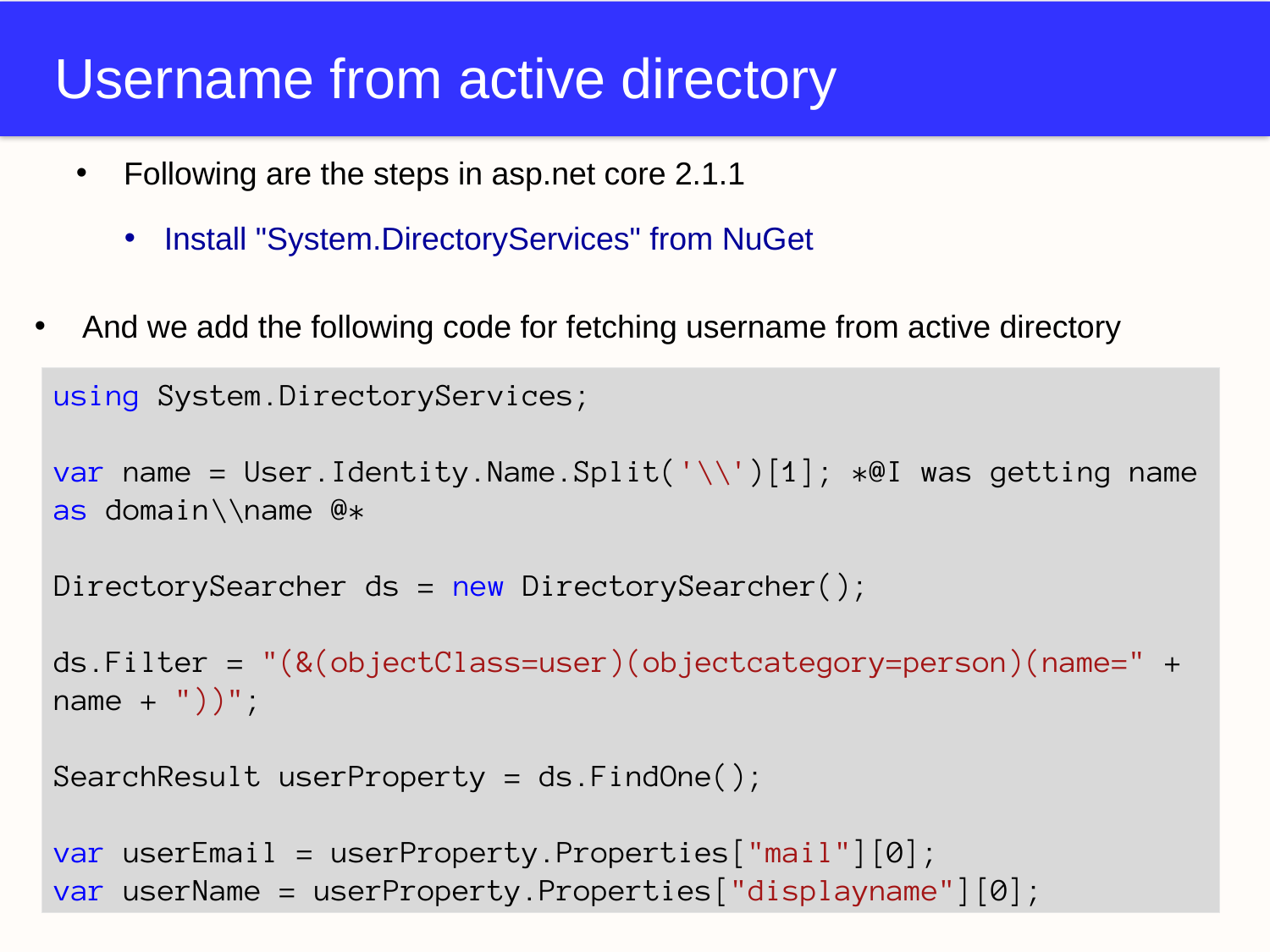

# Username from active directory
Following are the steps in asp.net core 2.1.1
Install "System.DirectoryServices" from NuGet
And we add the following code for fetching username from active directory
using System.DirectoryServices;

var name = User.Identity.Name.Split('\\')[1]; *@I was getting name as domain\\name @*

DirectorySearcher ds = new DirectorySearcher();

ds.Filter = "(&(objectClass=user)(objectcategory=person)(name=" + name + "))";

SearchResult userProperty = ds.FindOne();

var userEmail = userProperty.Properties["mail"][0];
var userName = userProperty.Properties["displayname"][0];